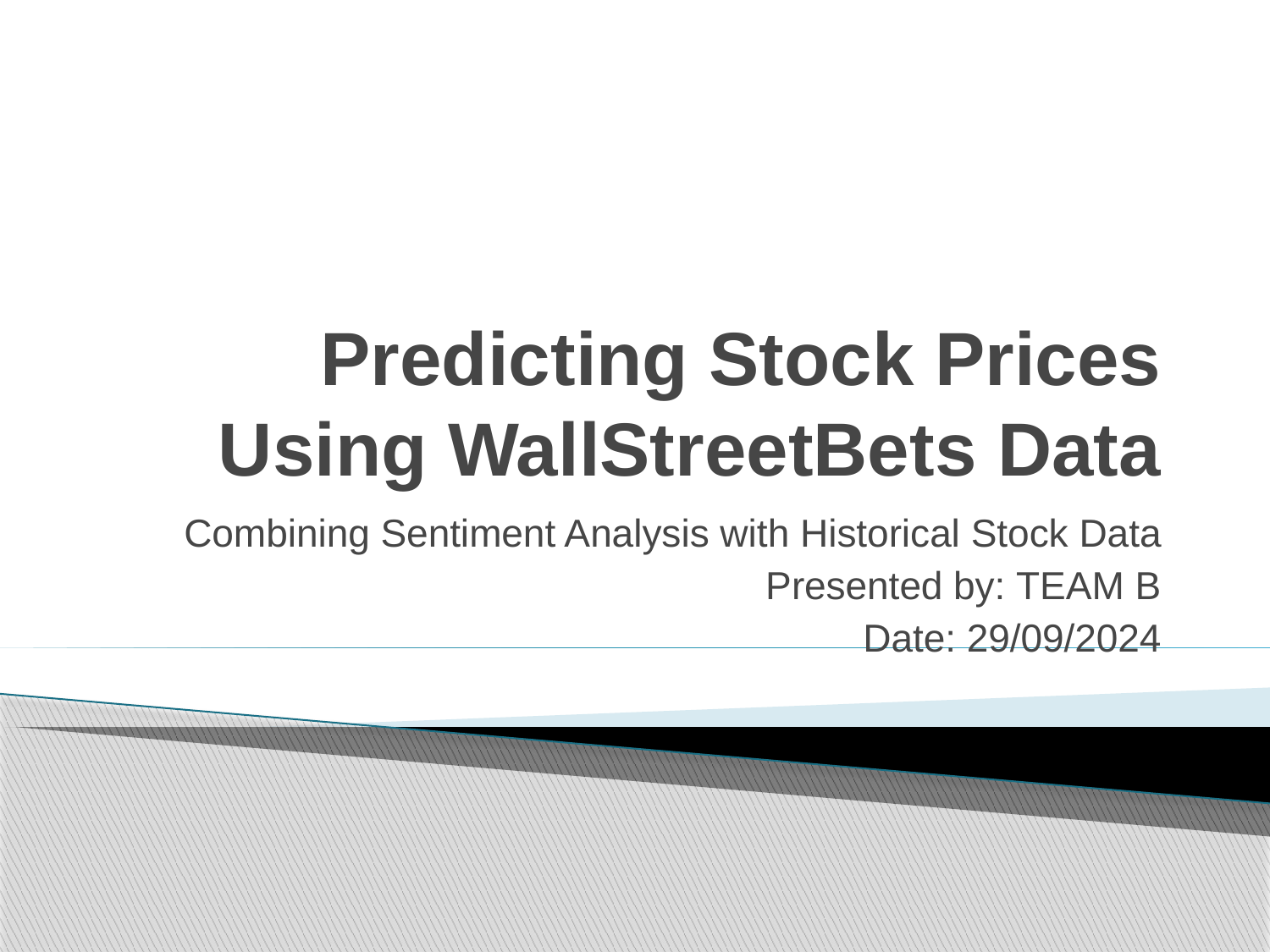

# Predicting Stock Prices Using WallStreetBets Data
Combining Sentiment Analysis with Historical Stock Data
Presented by: TEAM B
Date: 29/09/2024